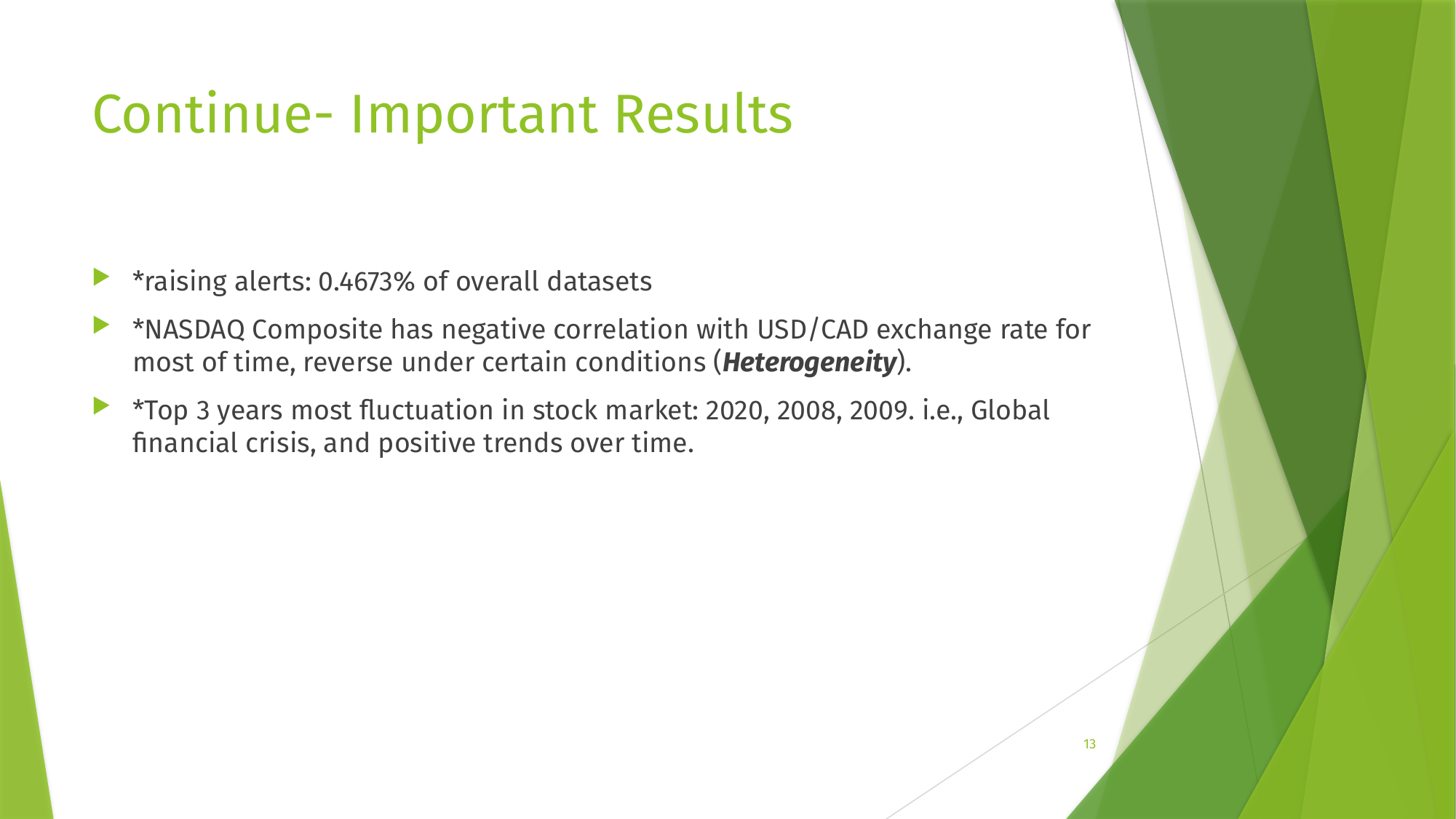

# Continue- Important Results
*raising alerts: 0.4673% of overall datasets
*NASDAQ Composite has negative correlation with USD/CAD exchange rate for most of time, reverse under certain conditions (Heterogeneity).
*Top 3 years most fluctuation in stock market: 2020, 2008, 2009. i.e., Global financial crisis, and positive trends over time.

13